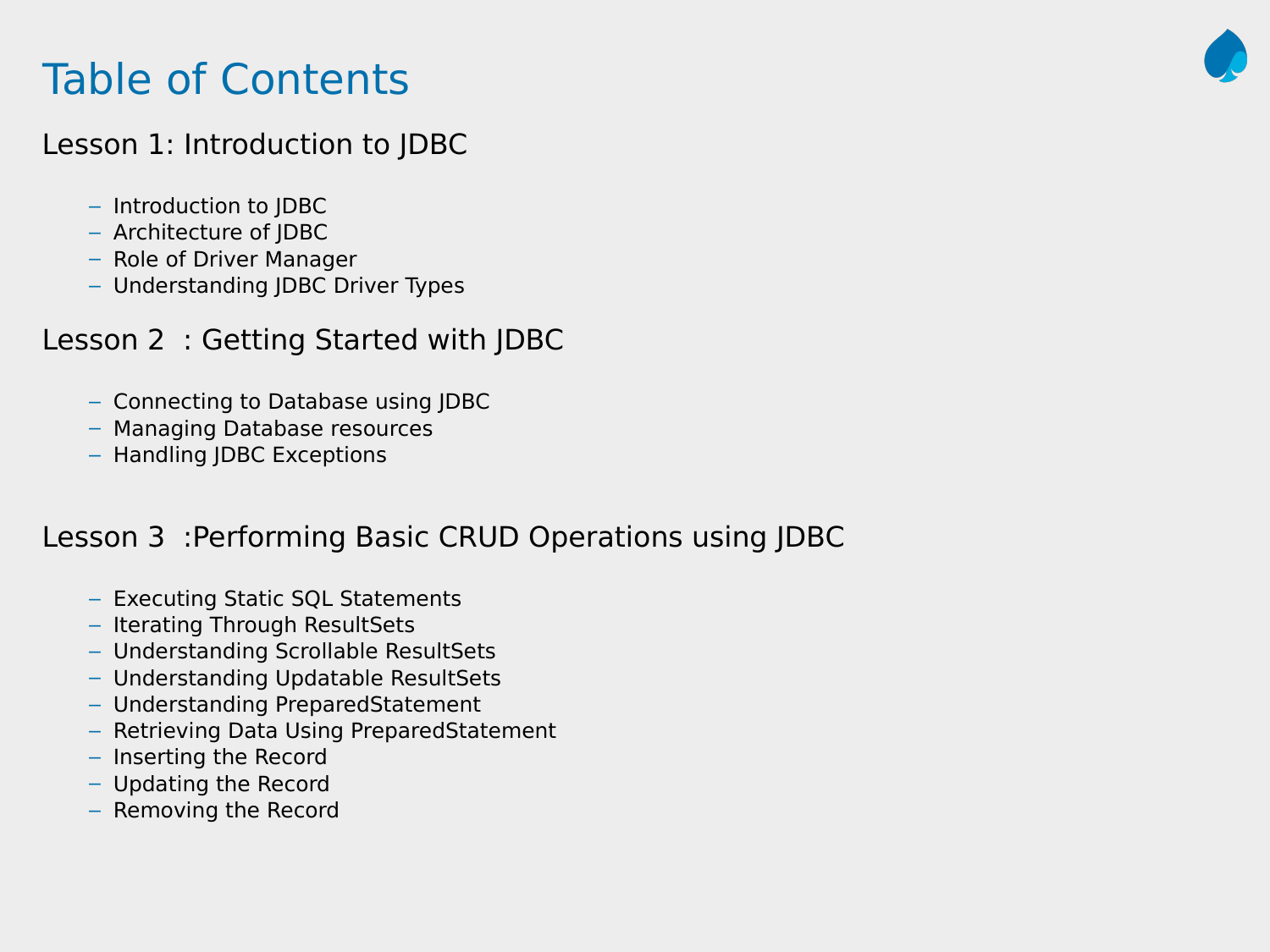

# Table of Contents
Lesson 1: Introduction to JDBC

Introduction to JDBC
Architecture of JDBC
Role of Driver Manager
Understanding JDBC Driver Types

Lesson 2  : Getting Started with JDBC

Connecting to Database using JDBC
Managing Database resources
Handling JDBC Exceptions

Lesson 3  :Performing Basic CRUD Operations using JDBC

Executing Static SQL Statements
Iterating Through ResultSets
Understanding Scrollable ResultSets
Understanding Updatable ResultSets
Understanding PreparedStatement
Retrieving Data Using PreparedStatement
Inserting the Record
Updating the Record
Removing the Record